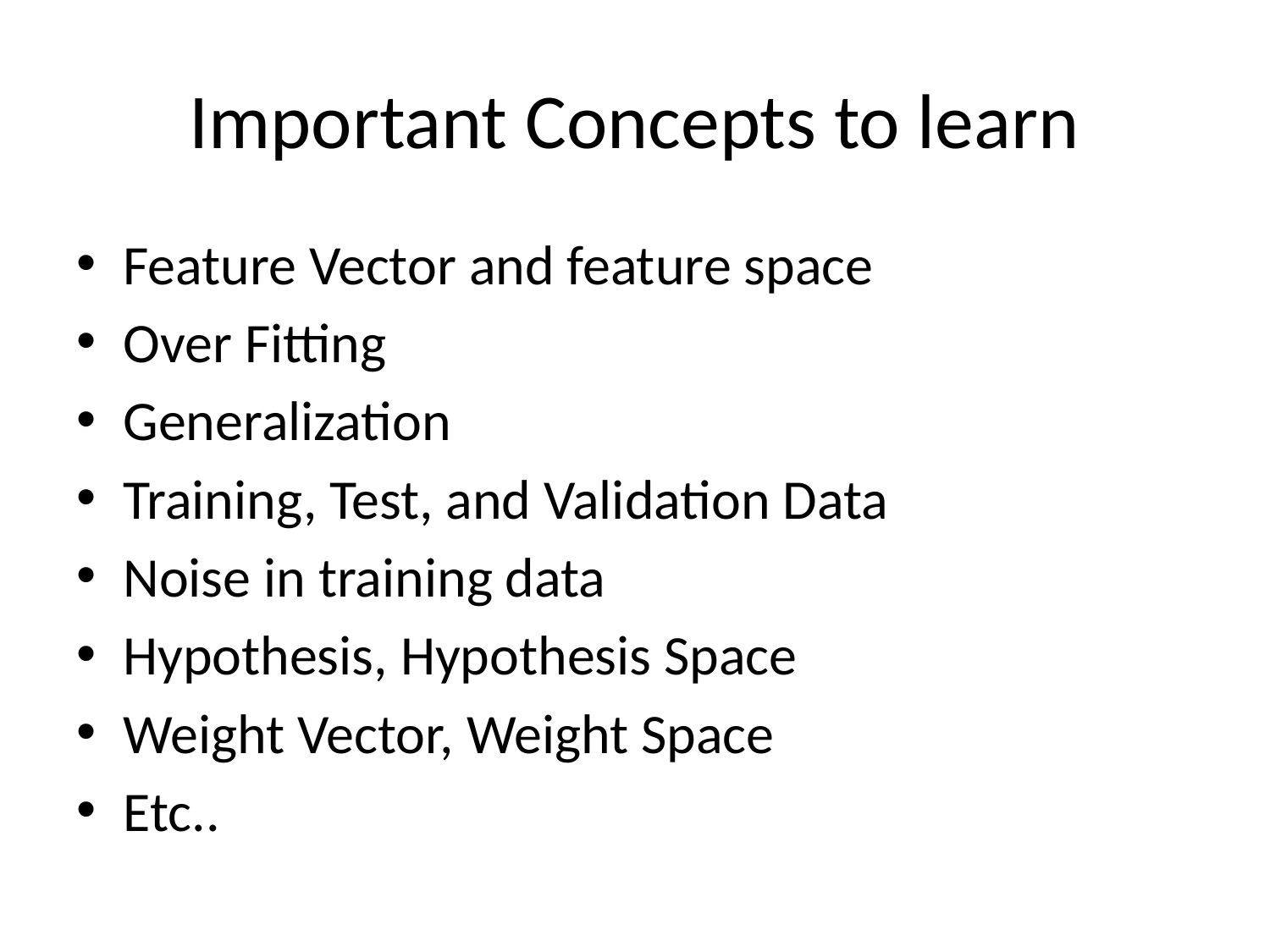

# Important Concepts to learn
Feature Vector and feature space
Over Fitting
Generalization
Training, Test, and Validation Data
Noise in training data
Hypothesis, Hypothesis Space
Weight Vector, Weight Space
Etc..